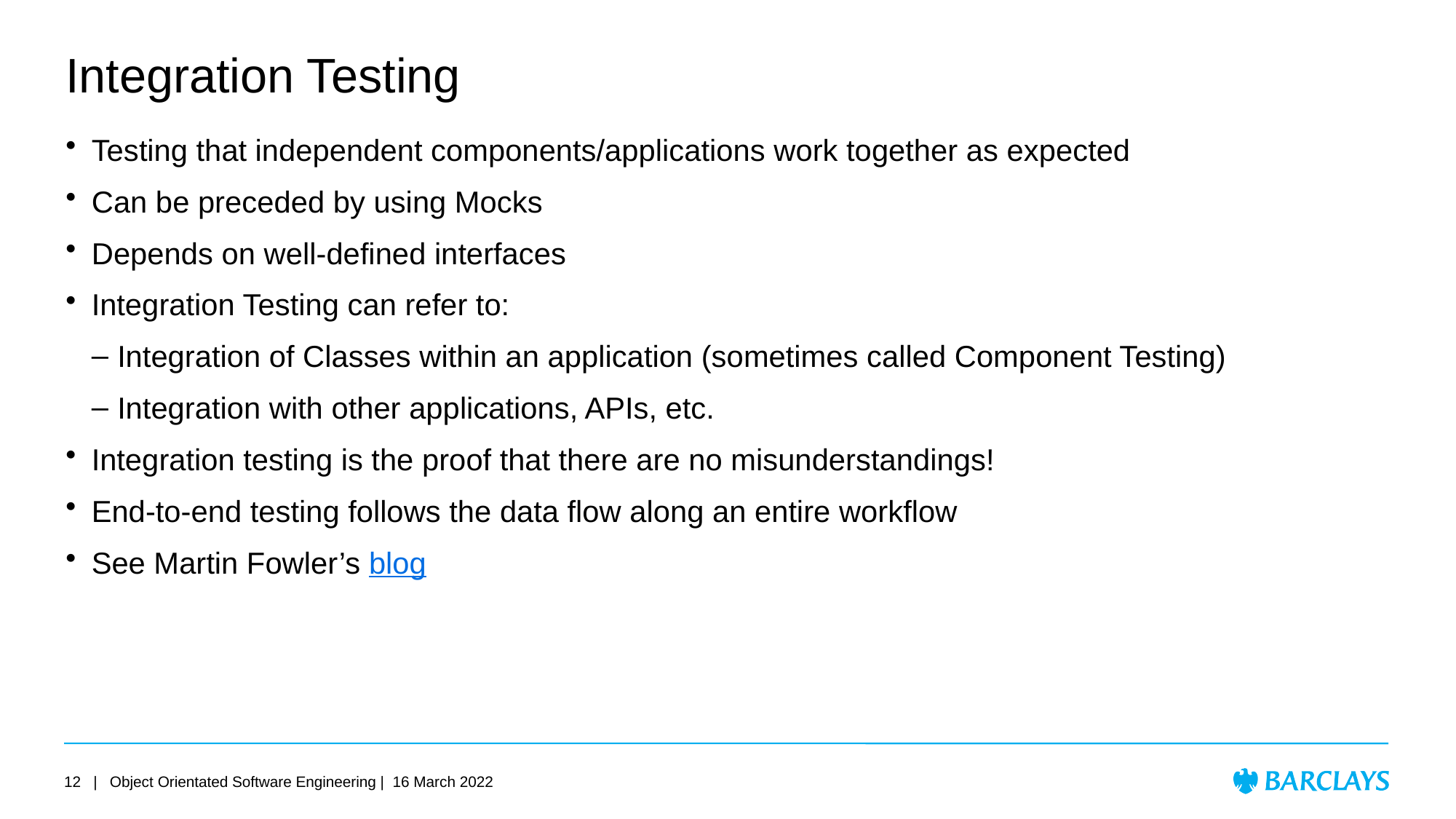

# Integration Testing
Testing that independent components/applications work together as expected
Can be preceded by using Mocks
Depends on well-defined interfaces
Integration Testing can refer to:
Integration of Classes within an application (sometimes called Component Testing)
Integration with other applications, APIs, etc.
Integration testing is the proof that there are no misunderstandings!
End-to-end testing follows the data flow along an entire workflow
See Martin Fowler’s blog